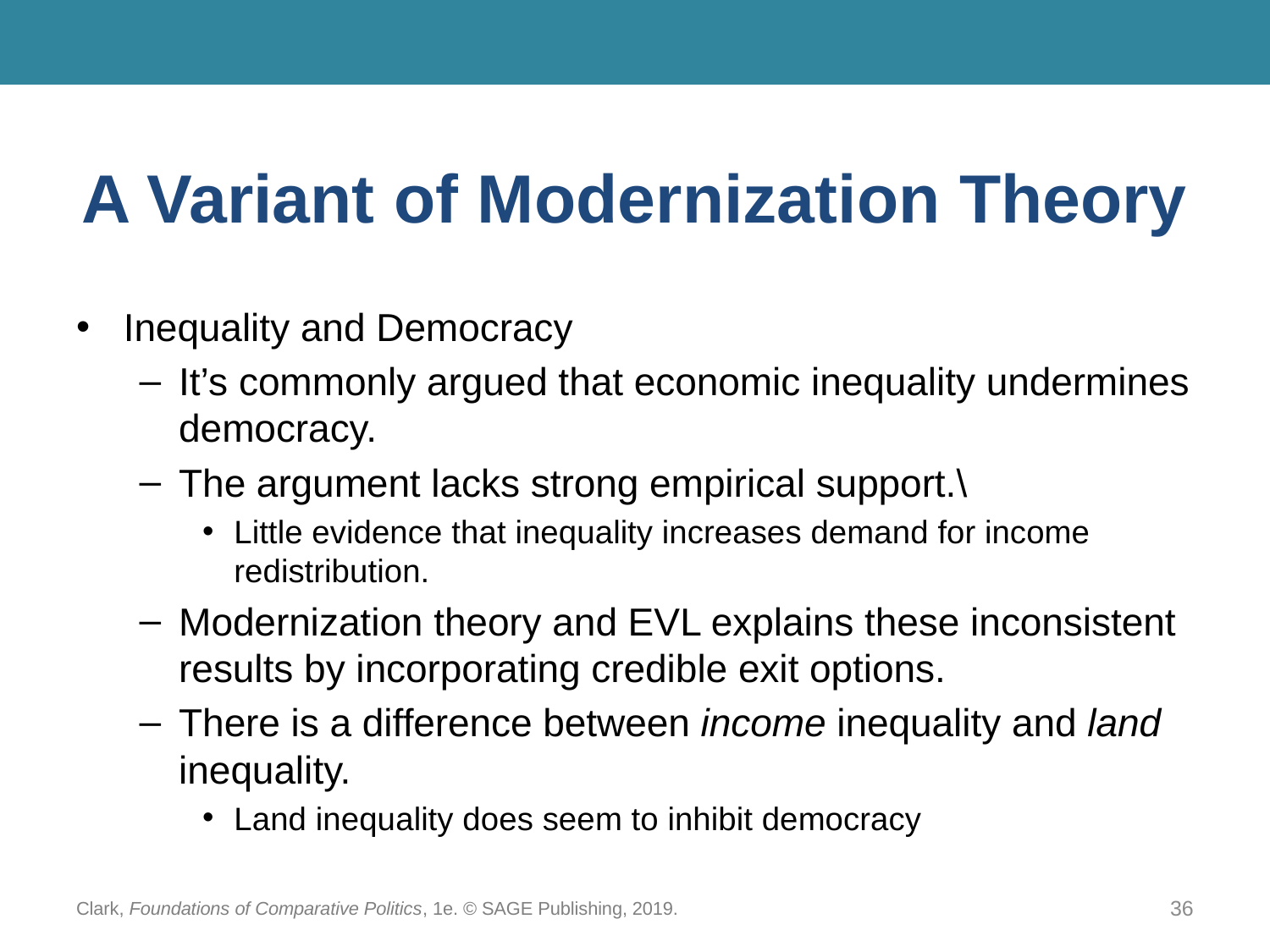

# A Variant of Modernization Theory
Inequality and Democracy
It’s commonly argued that economic inequality undermines democracy.
The argument lacks strong empirical support.\
Little evidence that inequality increases demand for income redistribution.
Modernization theory and EVL explains these inconsistent results by incorporating credible exit options.
There is a difference between income inequality and land inequality.
Land inequality does seem to inhibit democracy

Clark, Foundations of Comparative Politics, 1e. © SAGE Publishing, 2019.
36